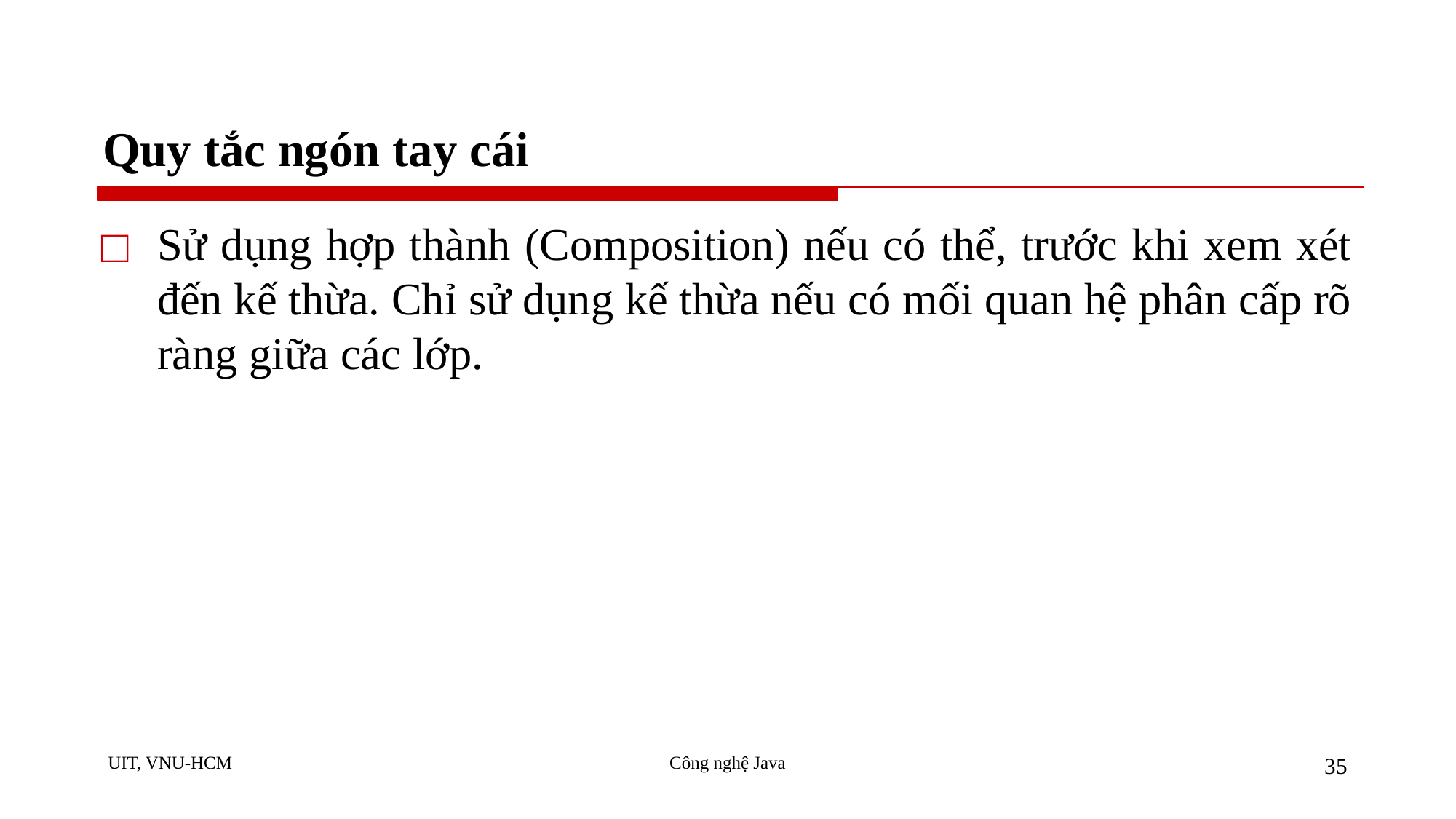

# Quy tắc ngón tay cái
Sử dụng hợp thành (Composition) nếu có thể, trước khi xem xét đến kế thừa. Chỉ sử dụng kế thừa nếu có mối quan hệ phân cấp rõ ràng giữa các lớp.
UIT, VNU-HCM
Công nghệ Java
35